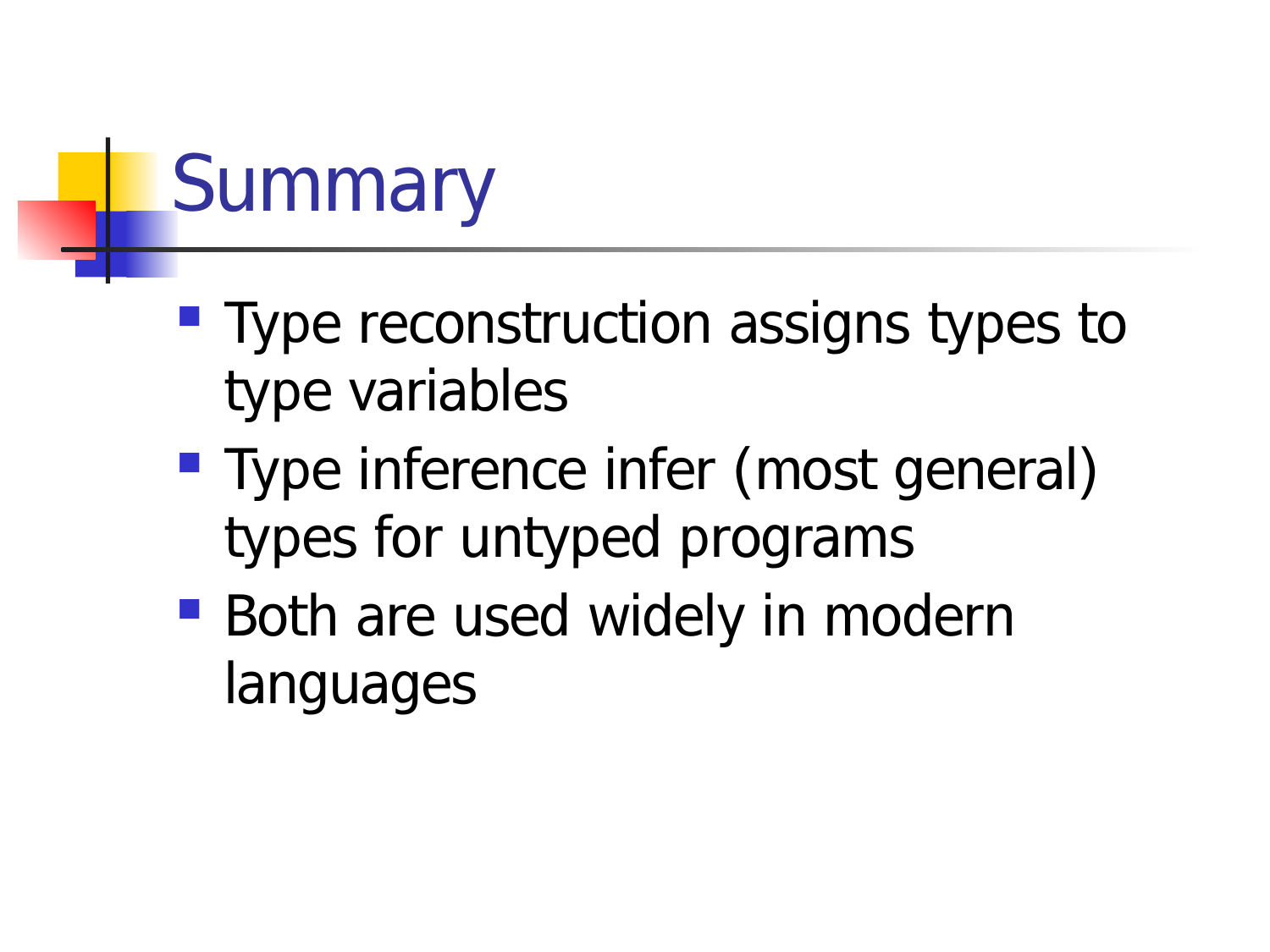

# Summary
Type reconstruction assigns types to type variables
Type inference infer (most general) types for untyped programs
Both are used widely in modern languages